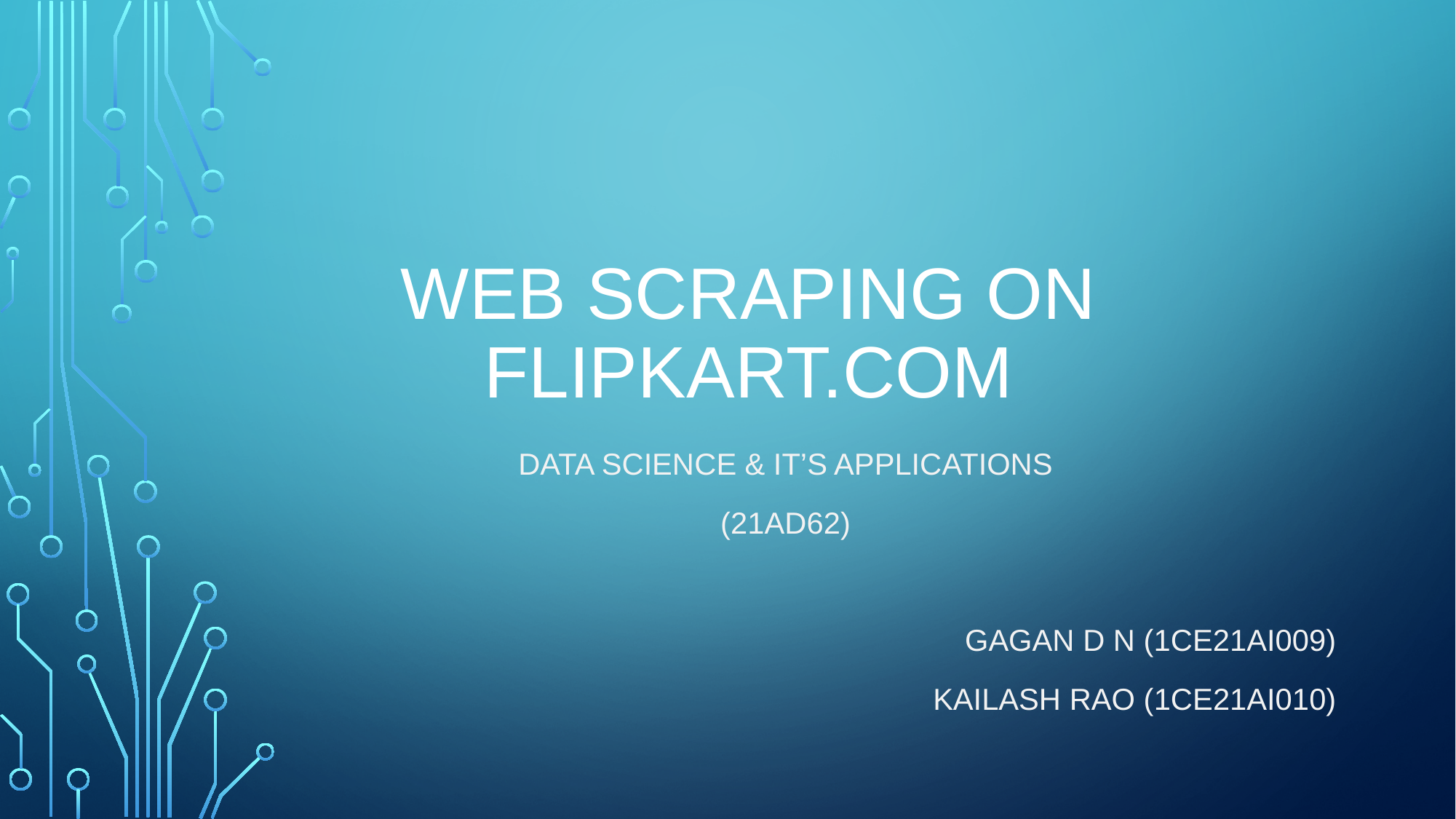

# Web scraping on Flipkart.com
Data science & it’s applications
(21ad62)

Gagan d n (1ce21ai009)
Kailash rao (1ce21ai010)